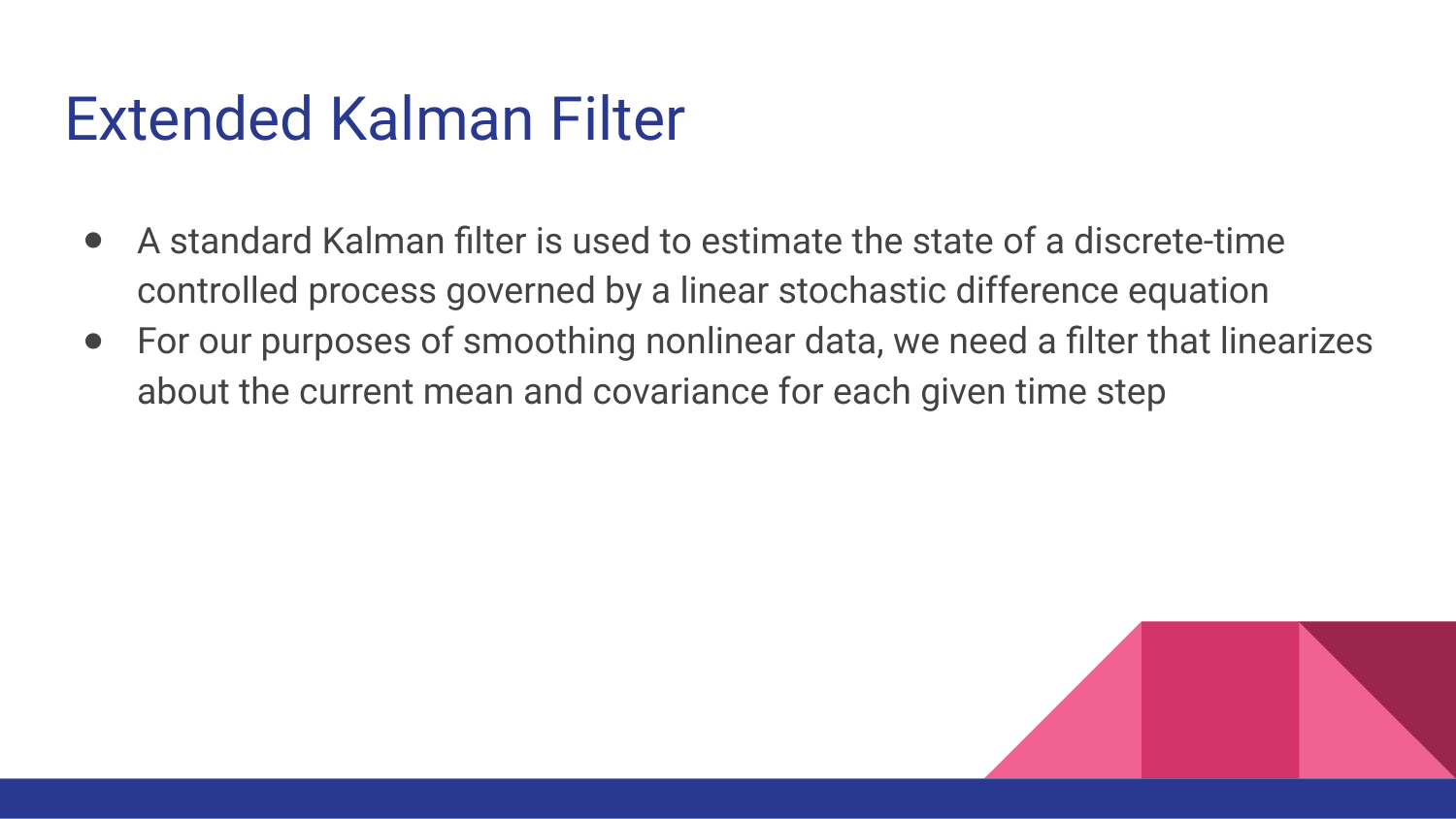

# Extended Kalman Filter
A standard Kalman filter is used to estimate the state of a discrete-time controlled process governed by a linear stochastic difference equation
For our purposes of smoothing nonlinear data, we need a filter that linearizes about the current mean and covariance for each given time step